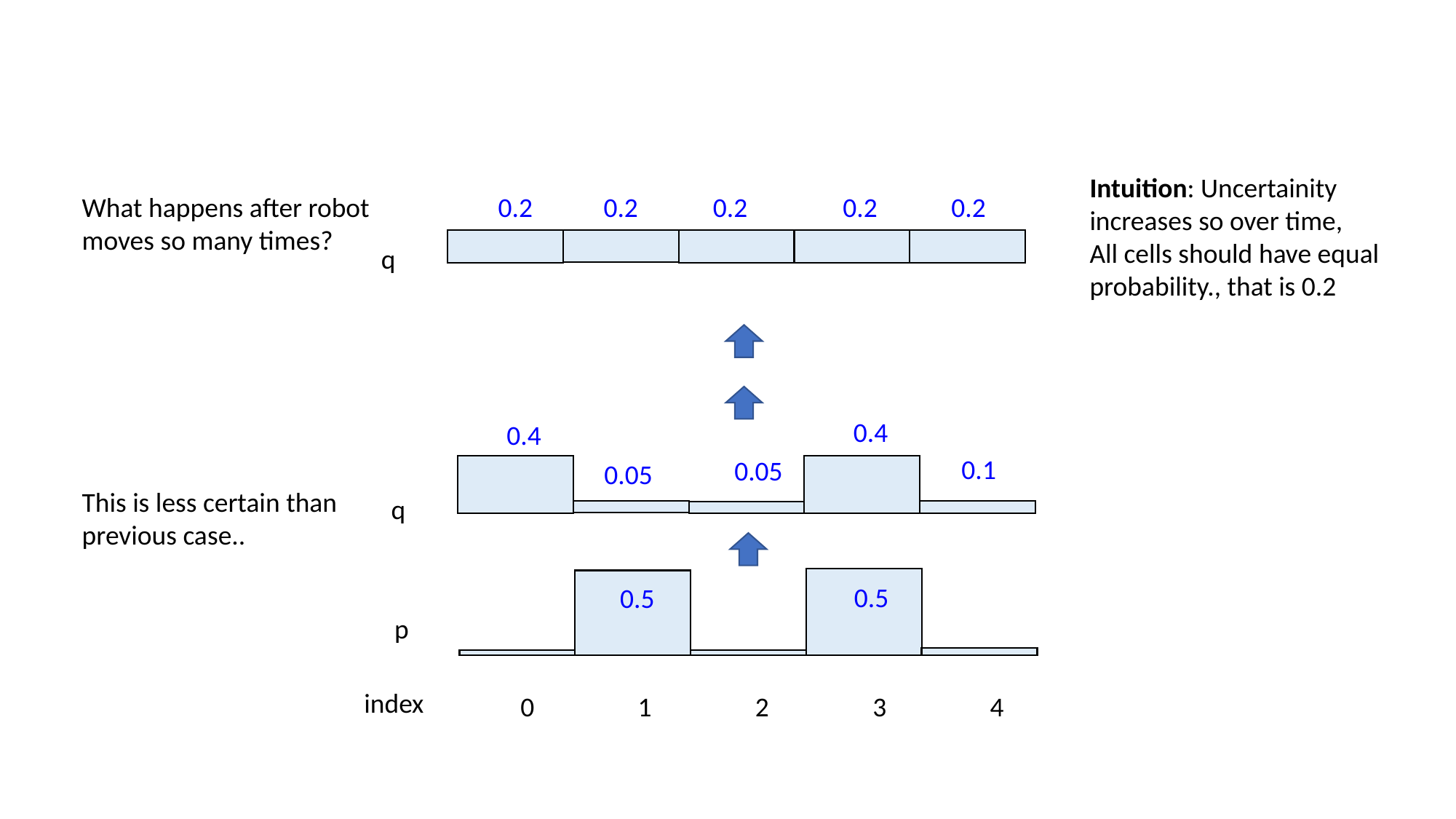

Intuition: Uncertainity increases so over time,
All cells should have equal
probability., that is 0.2
What happens after robot moves so many times?
0.2
0.2
0.2
0.2
0.2

q

0.4
0.4
0.1
0.05
0.05

This is less certain than previous case..
q

0.5
0.5
p

index
0
1
2
3
4